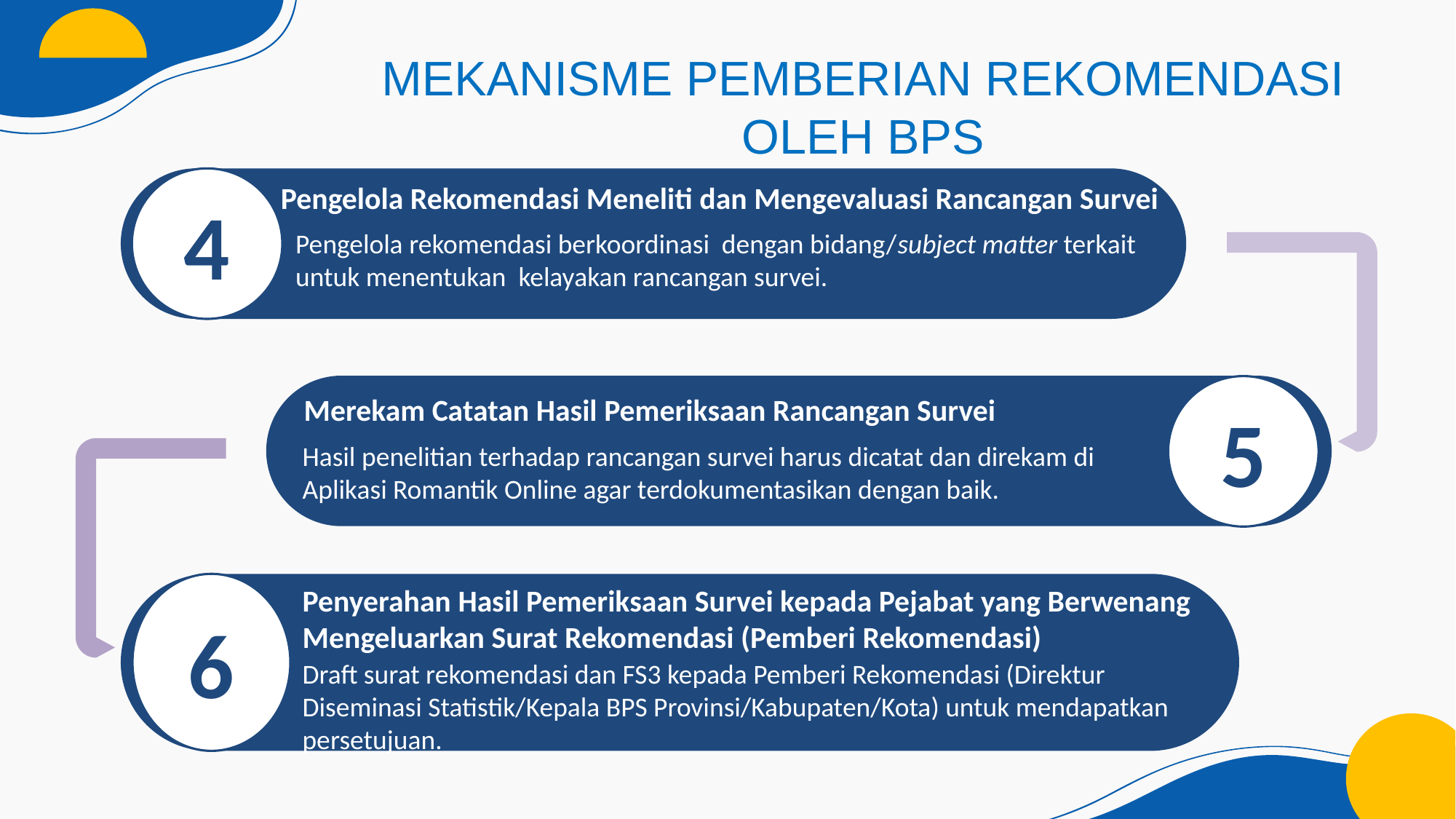

MEKANISME PEMBERIAN REKOMENDASI OLEH BPS

4
Pengelola Rekomendasi Meneliti dan Mengevaluasi Rancangan Survei
Pengelola rekomendasi berkoordinasi  dengan bidang/subject matter terkait untuk menentukan  kelayakan rancangan survei.

5
Merekam Catatan Hasil Pemeriksaan Rancangan Survei
Hasil penelitian terhadap rancangan survei harus dicatat dan direkam di
Aplikasi Romantik Online agar terdokumentasikan dengan baik.

6
Penyerahan Hasil Pemeriksaan Survei kepada Pejabat yang Berwenang Mengeluarkan Surat Rekomendasi (Pemberi Rekomendasi)
Draft surat rekomendasi dan FS3 kepada Pemberi Rekomendasi (Direktur Diseminasi Statistik/Kepala BPS Provinsi/Kabupaten/Kota) untuk mendapatkan persetujuan.